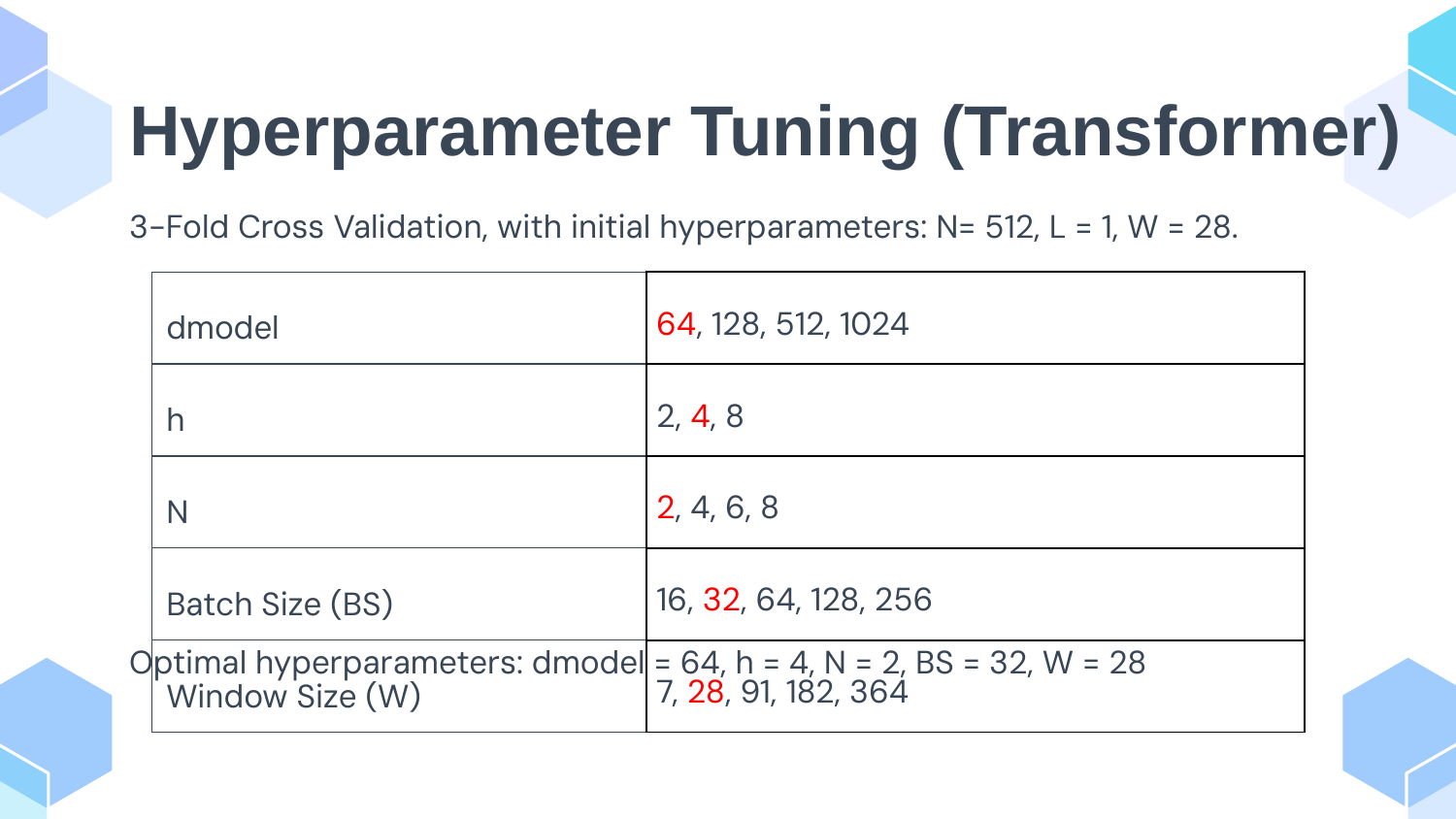

# Hyperparameter Tuning (Transformer)
3-Fold Cross Validation, with initial hyperparameters: N= 512, L = 1, W = 28.
| dmodel | 64, 128, 512, 1024 |
| --- | --- |
| h | 2, 4, 8 |
| N | 2, 4, 6, 8 |
| Batch Size (BS) | 16, 32, 64, 128, 256 |
| Window Size (W) | 7, 28, 91, 182, 364 |
Optimal hyperparameters: dmodel = 64, h = 4, N = 2, BS = 32, W = 28